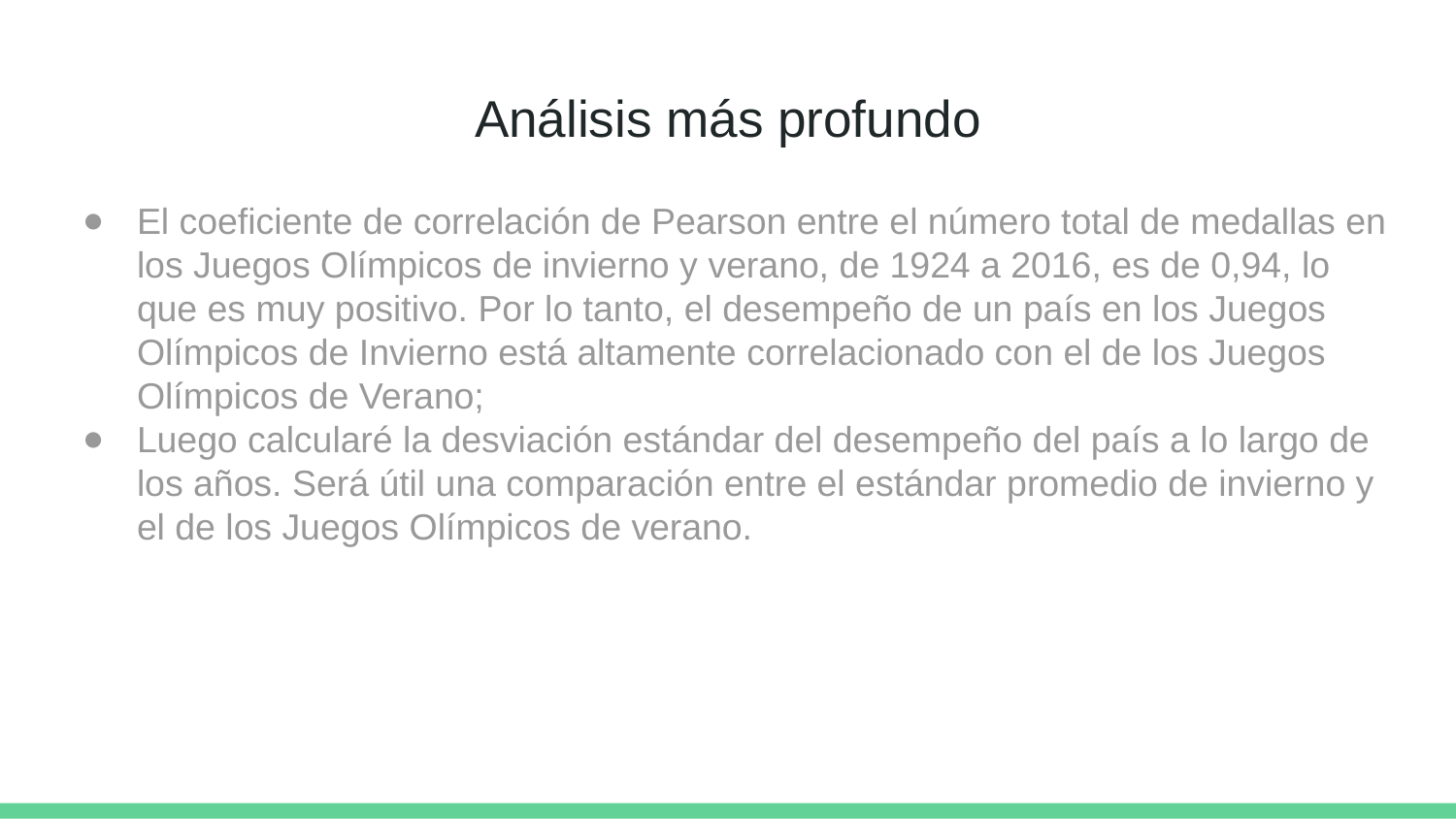

# Análisis más profundo

El coeficiente de correlación de Pearson entre el número total de medallas en los Juegos Olímpicos de invierno y verano, de 1924 a 2016, es de 0,94, lo que es muy positivo. Por lo tanto, el desempeño de un país en los Juegos Olímpicos de Invierno está altamente correlacionado con el de los Juegos Olímpicos de Verano;
Luego calcularé la desviación estándar del desempeño del país a lo largo de los años. Será útil una comparación entre el estándar promedio de invierno y el de los Juegos Olímpicos de verano.